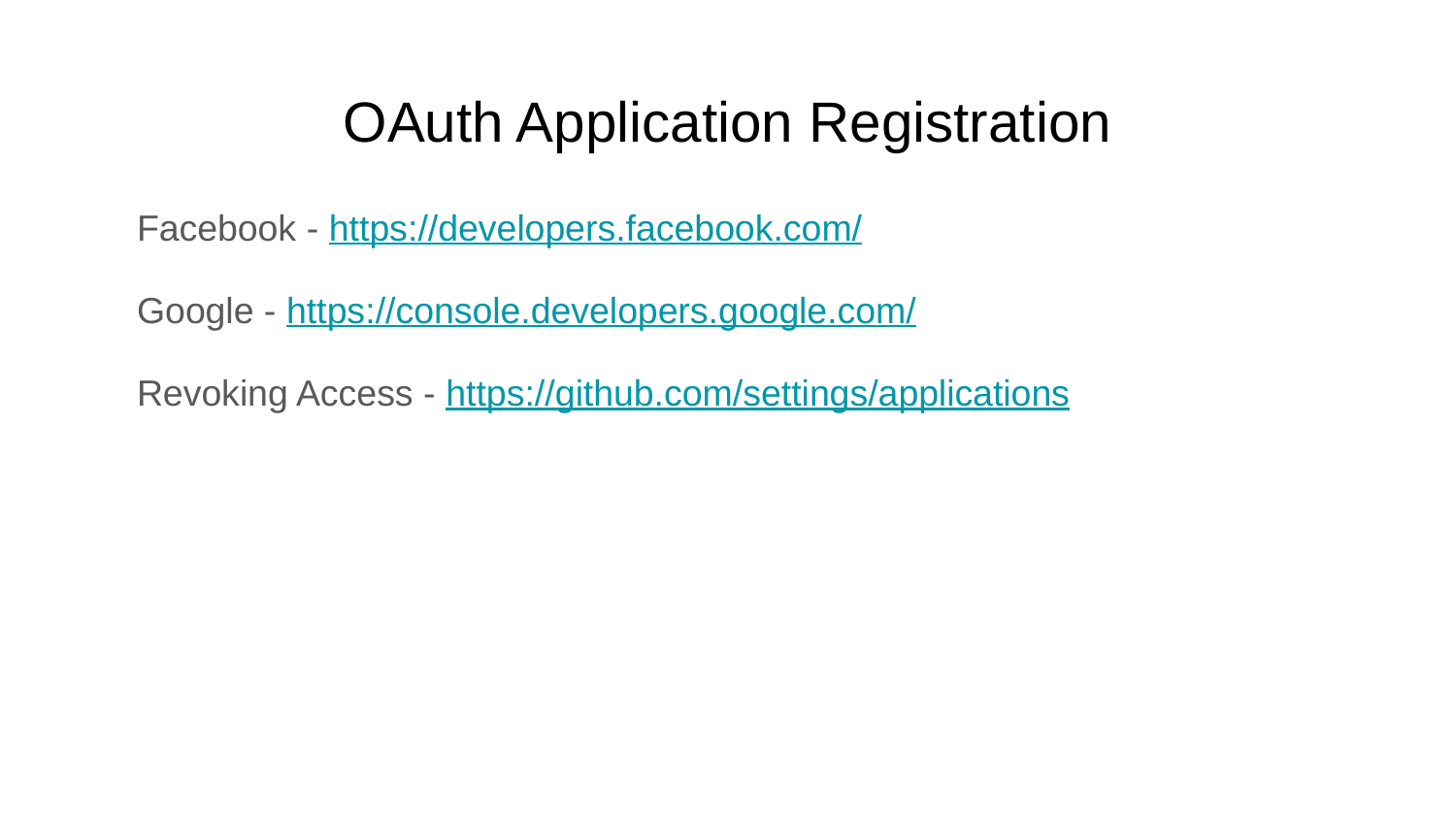

# OAuth Application Registration
Facebook - https://developers.facebook.com/
Google - https://console.developers.google.com/
Revoking Access - https://github.com/settings/applications